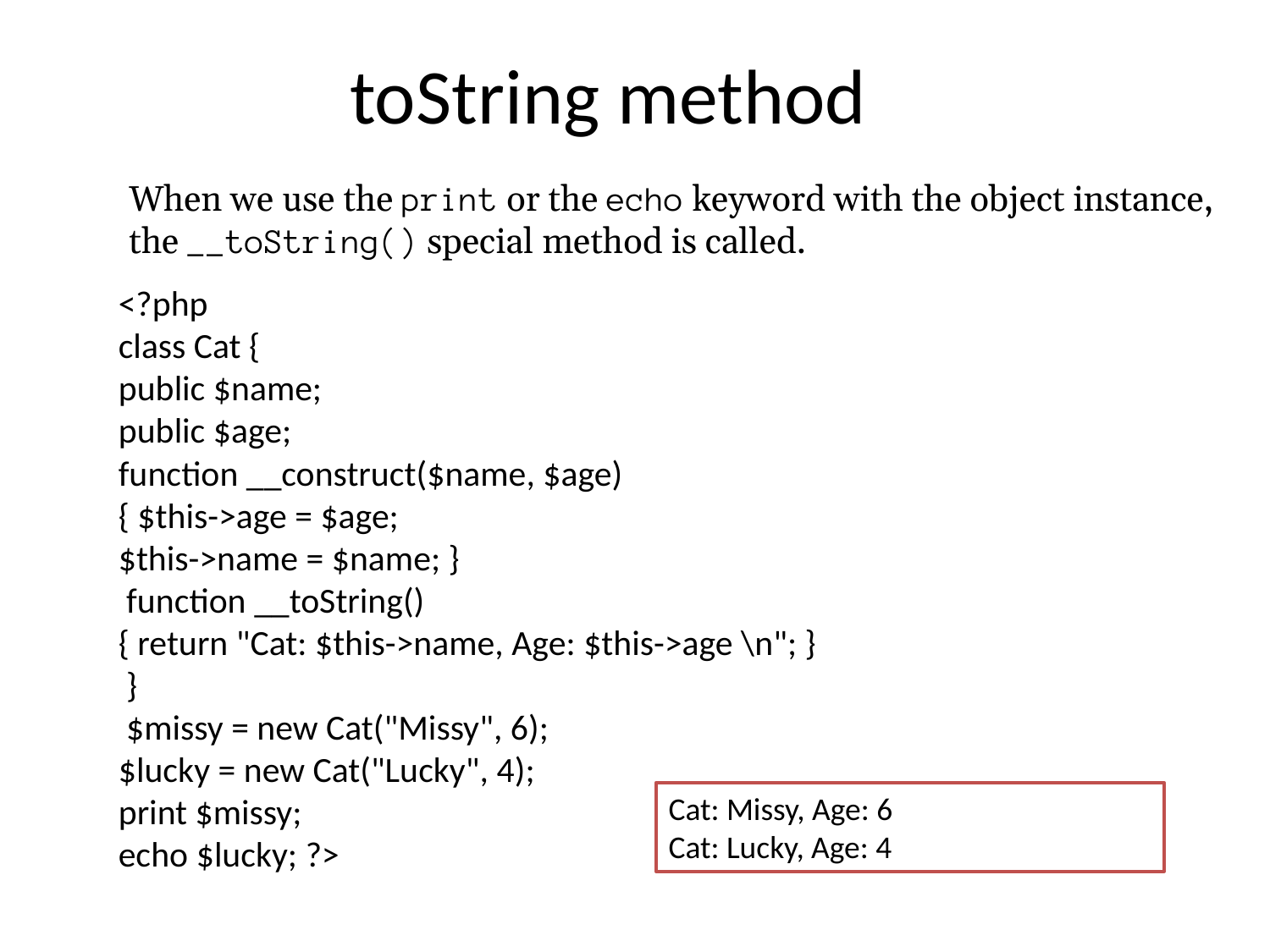

# toString method
When we use the print or the echo keyword with the object instance, the __toString() special method is called.
<?php
class Cat {
public $name;
public $age;
function __construct($name, $age)
{ $this->age = $age;
$this->name = $name; }
 function __toString()
{ return "Cat: $this->name, Age: $this->age \n"; }
 }
 $missy = new Cat("Missy", 6);
$lucky = new Cat("Lucky", 4);
print $missy;
echo $lucky; ?>
Cat: Missy, Age: 6
Cat: Lucky, Age: 4